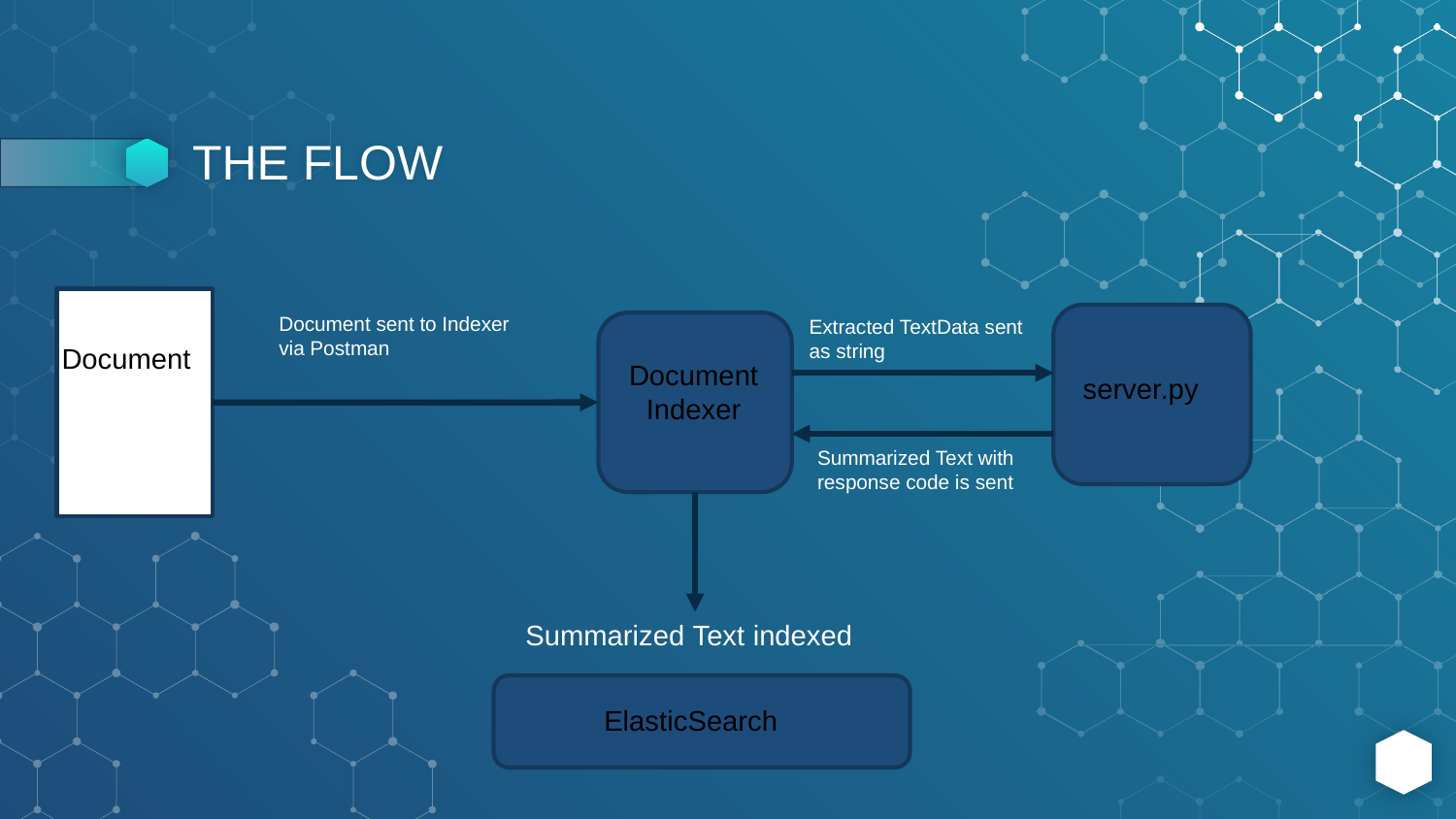

# THE FLOW

         Document sent to Indexer
         via Postman

Extracted TextData sent as string

Document
Document Indexer
server.py
Summarized Text with response code is sent
Summarized Text indexed

ElasticSearch